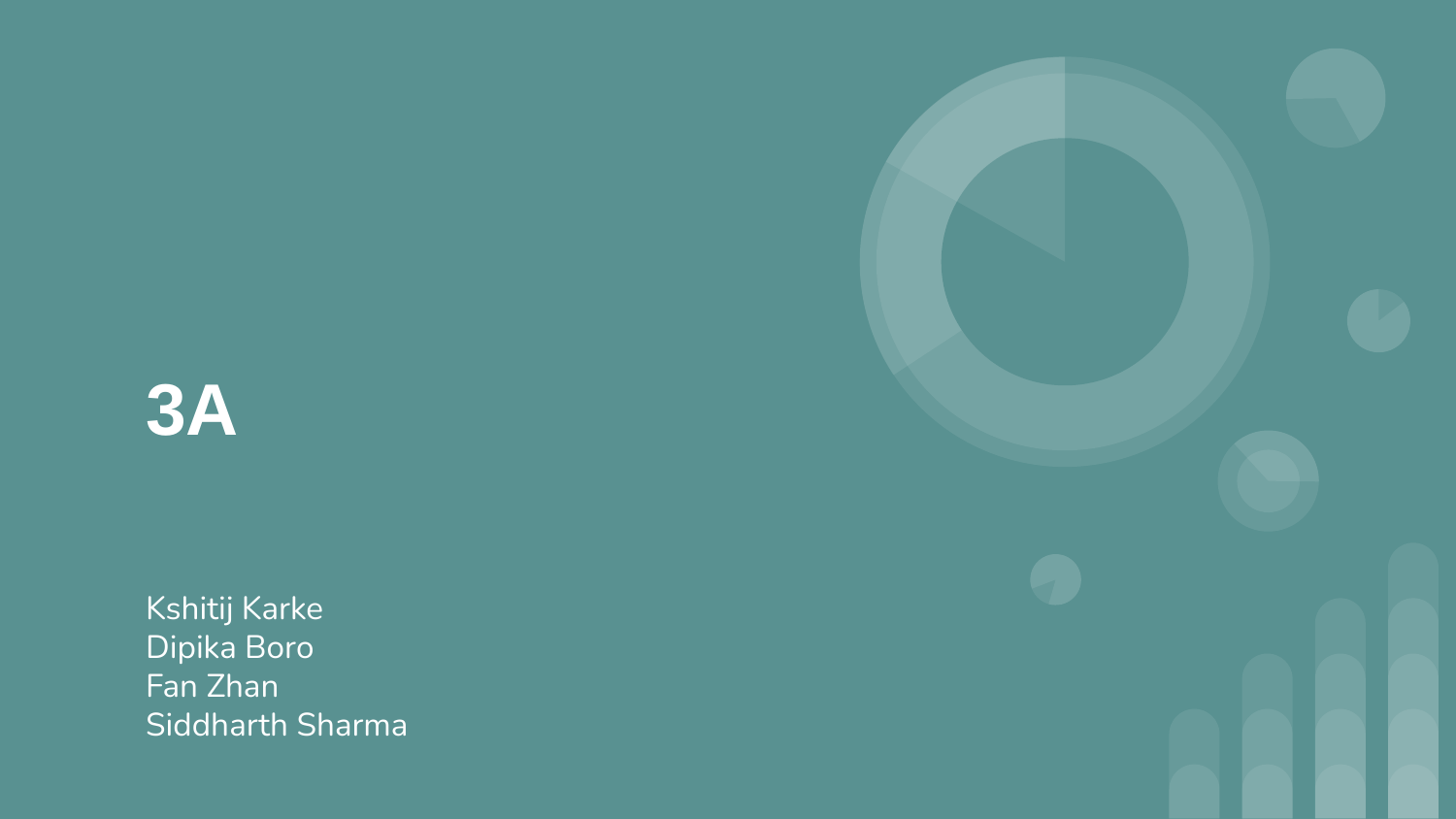

# 3A
Kshitij Karke
Dipika Boro
Fan Zhan
Siddharth Sharma